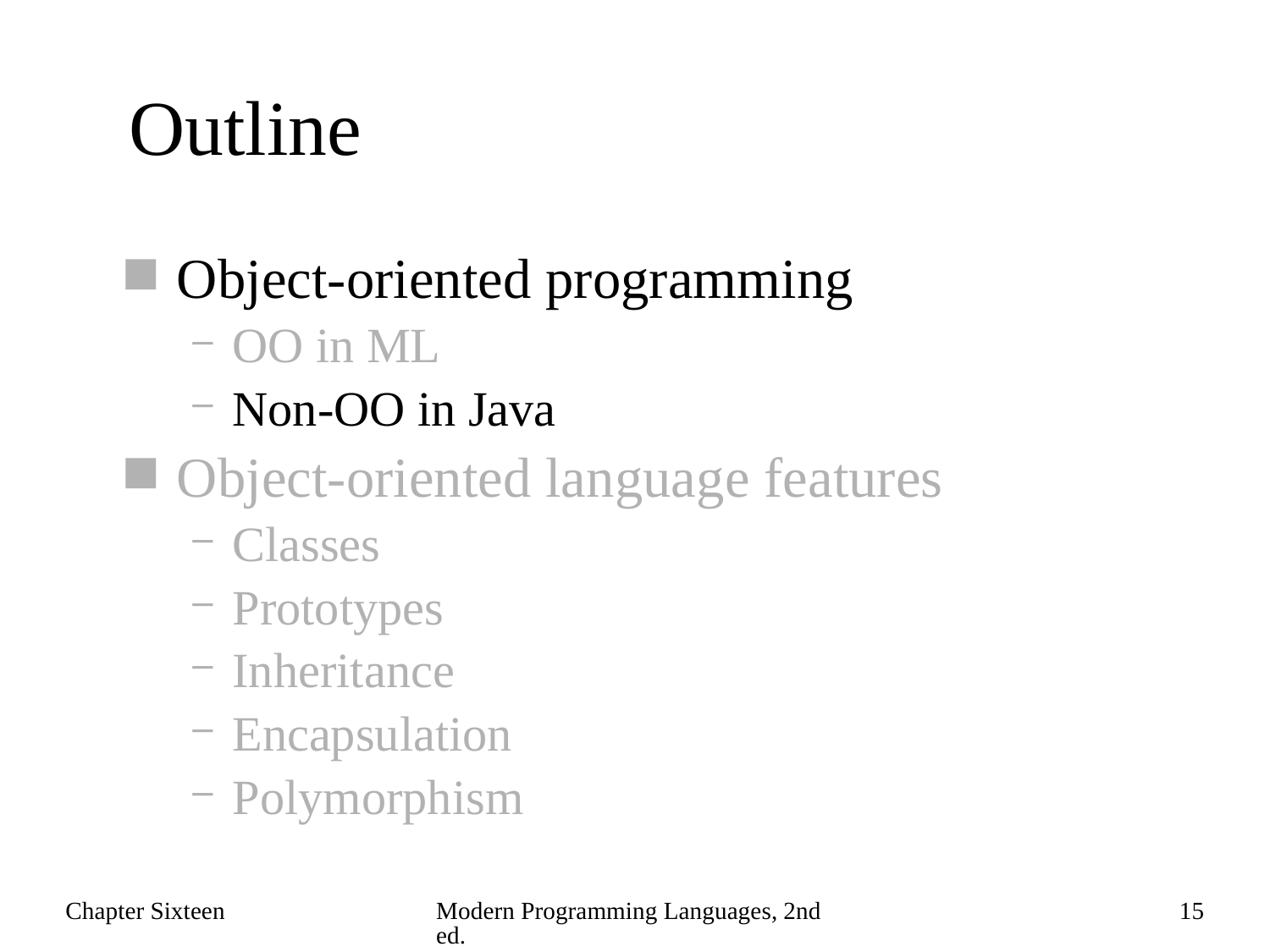

# Outline
Object-oriented programming
OO in ML
Non-OO in Java
Object-oriented language features
Classes
Prototypes
Inheritance
Encapsulation
Polymorphism
Chapter Sixteen
Modern Programming Languages, 2nd ed.
15